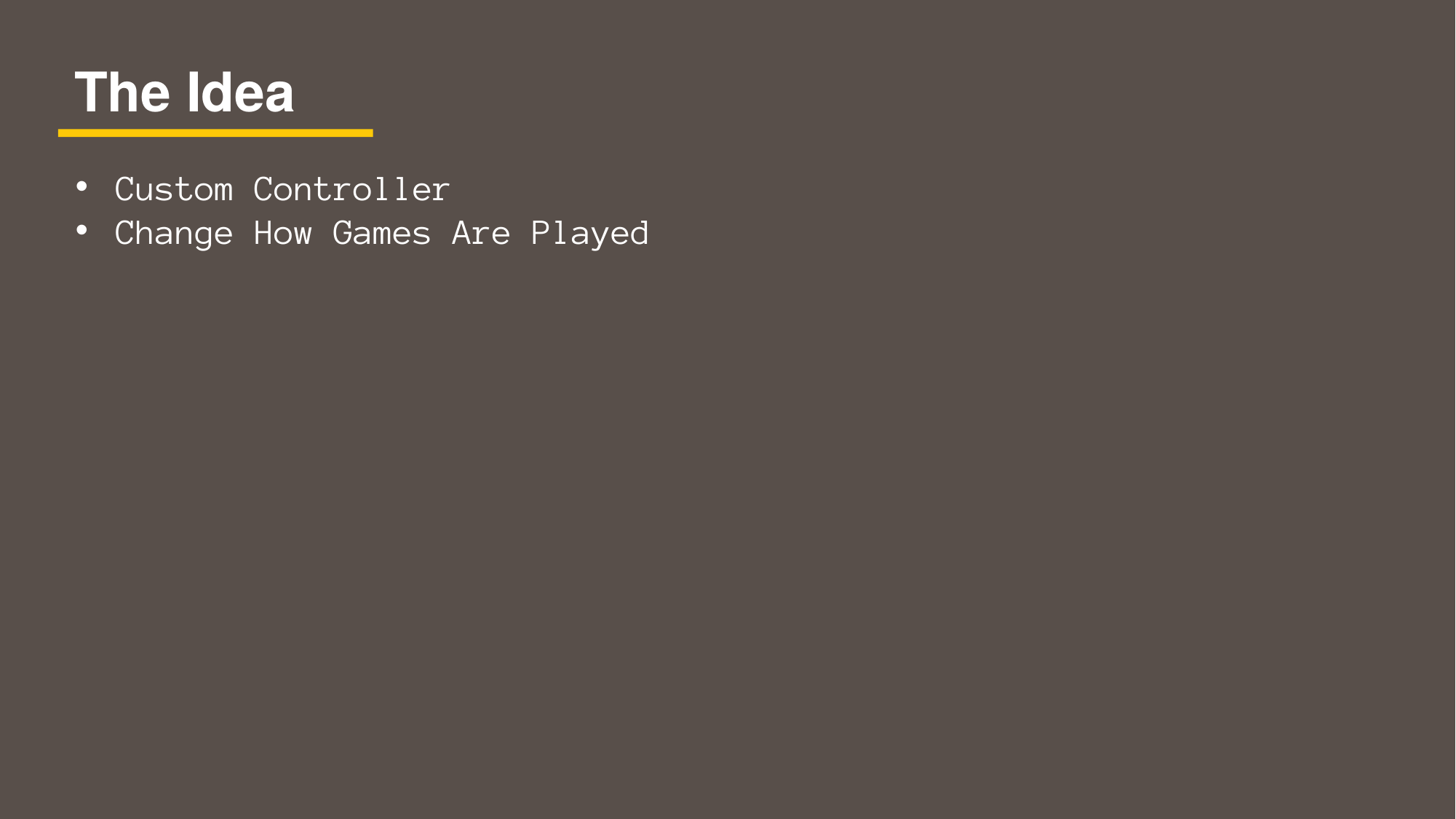

The Idea

Custom Controller
Change How Games Are Played